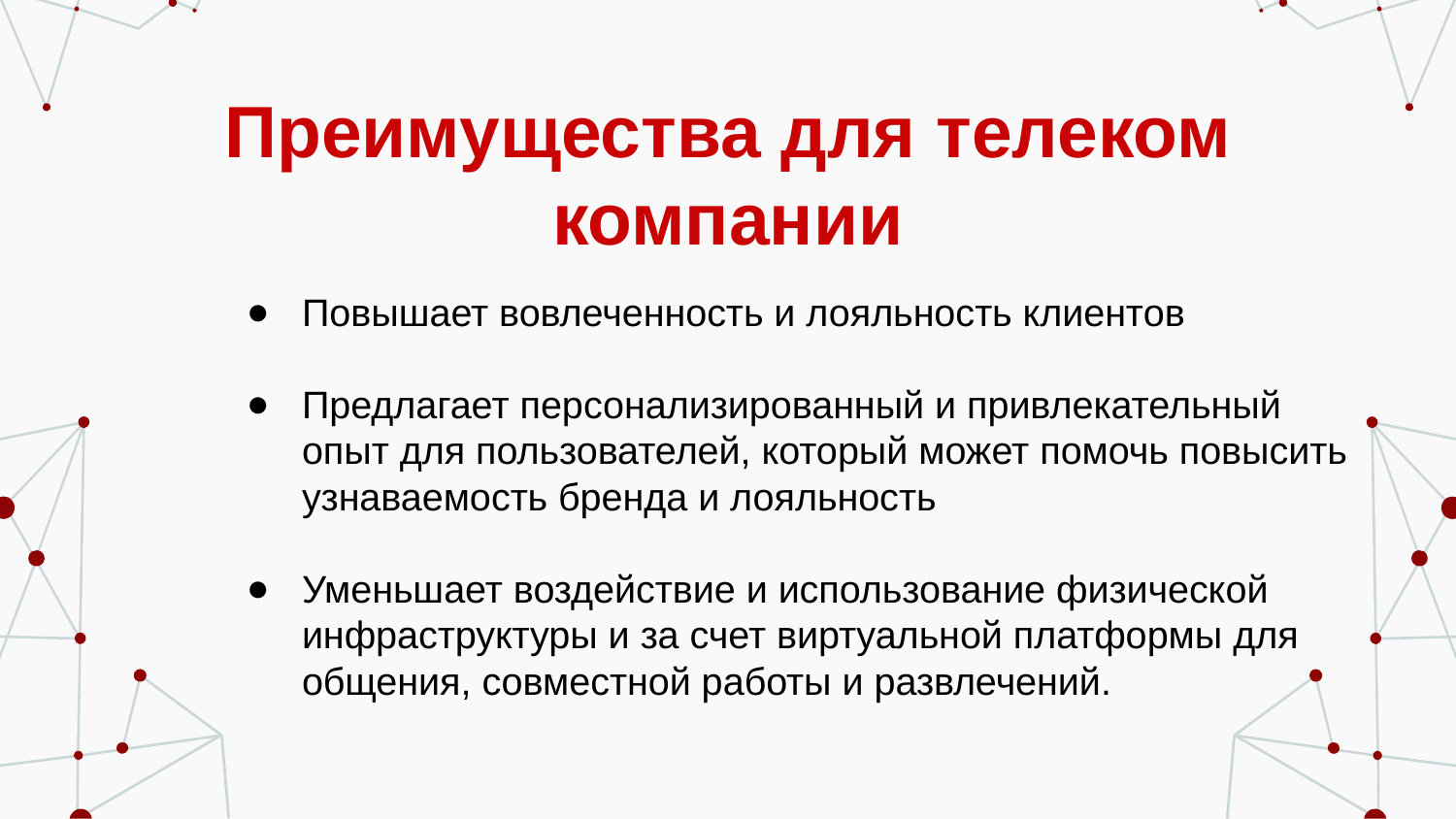

# Преимущества для телеком компании

Повышает вовлеченность и лояльность клиентов

Предлагает персонализированный и привлекательный опыт для пользователей, который может помочь повысить узнаваемость бренда и лояльность

Уменьшает воздействие и использование физической инфраструктуры и за счет виртуальной платформы для общения, совместной работы и развлечений.